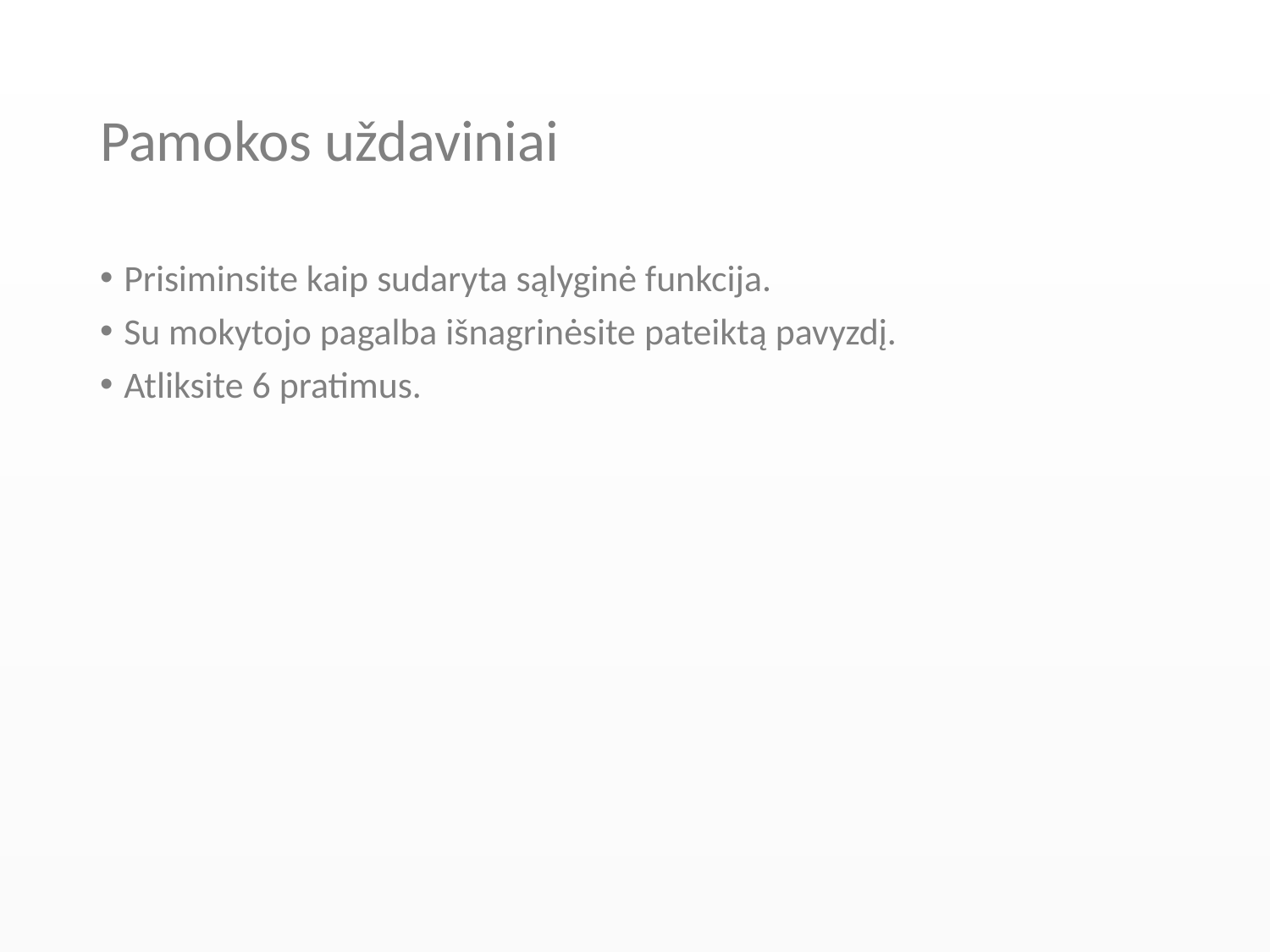

# Pamokos uždaviniai
Prisiminsite kaip sudaryta sąlyginė funkcija.
Su mokytojo pagalba išnagrinėsite pateiktą pavyzdį.
Atliksite 6 pratimus.